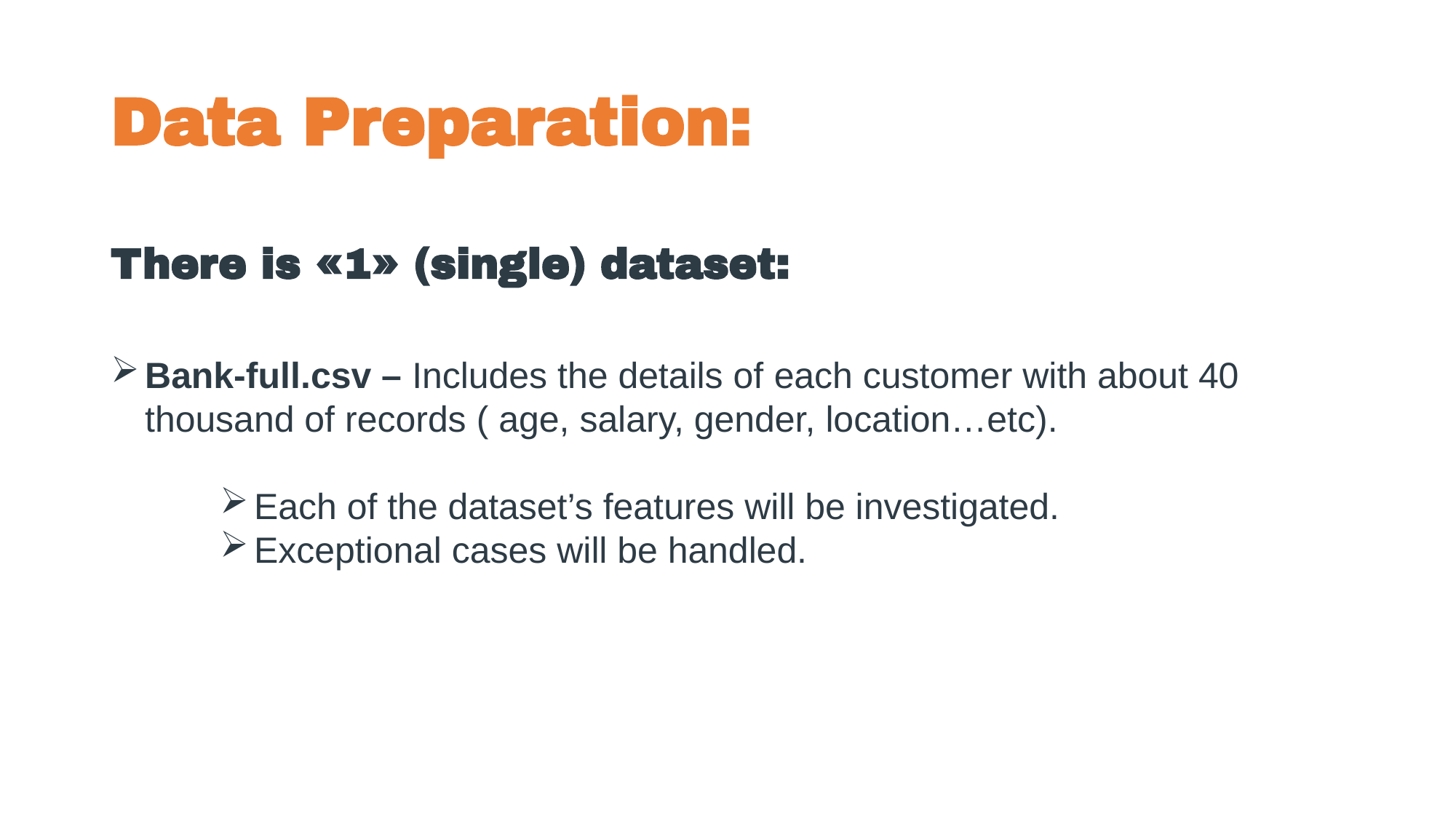

# Data Preparation:
There is «1» (single) dataset:

Bank-full.csv – Includes the details of each customer with about 40 thousand of records ( age, salary, gender, location…etc).

Each of the dataset’s features will be investigated.
Exceptional cases will be handled.